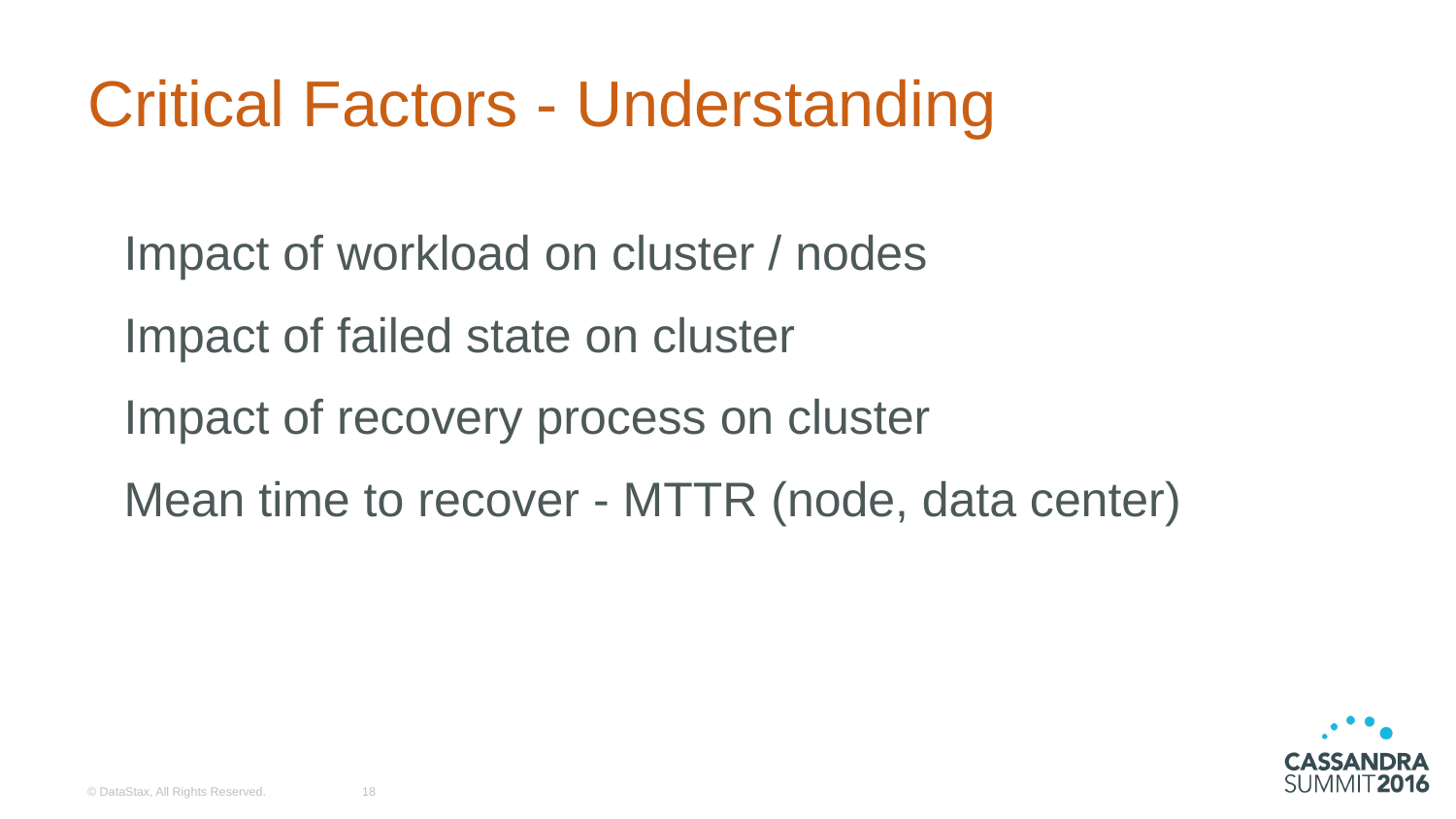

# Critical Factors - Understanding
Impact of workload on cluster / nodes
Impact of failed state on cluster
Impact of recovery process on cluster
Mean time to recover - MTTR (node, data center)

© DataStax, All Rights Reserved.
18